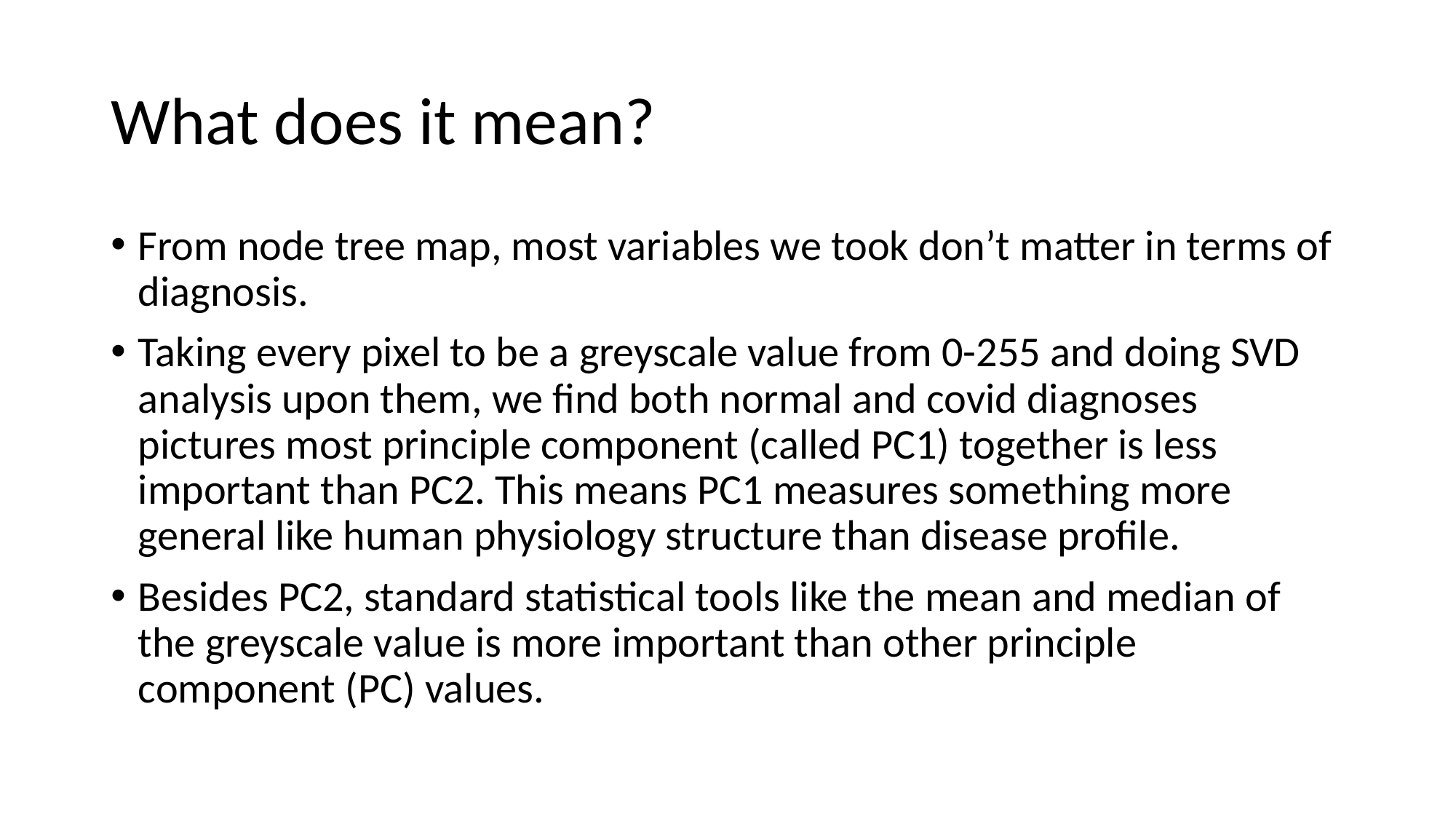

# What does it mean?
From node tree map, most variables we took don’t matter in terms of diagnosis.
Taking every pixel to be a greyscale value from 0-255 and doing SVD analysis upon them, we find both normal and covid diagnoses pictures most principle component (called PC1) together is less important than PC2. This means PC1 measures something more general like human physiology structure than disease profile.
Besides PC2, standard statistical tools like the mean and median of the greyscale value is more important than other principle component (PC) values.